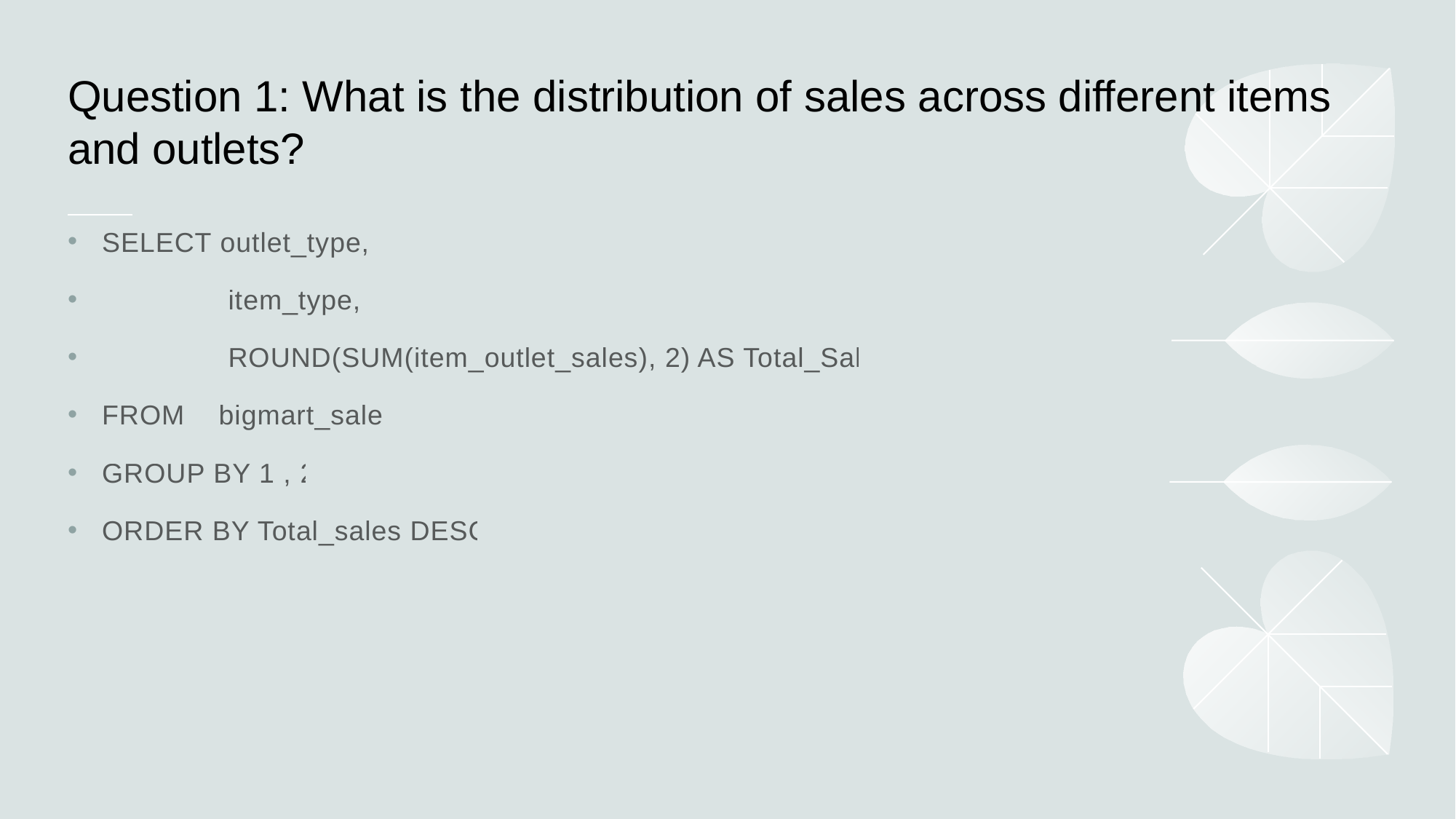

# Question 1: What is the distribution of sales across different items and outlets?
SELECT outlet_type,
               item_type,
               ROUND(SUM(item_outlet_sales), 2) AS Total_Sales
FROM    bigmart_sales
GROUP BY 1 , 2
ORDER BY Total_sales DESC;